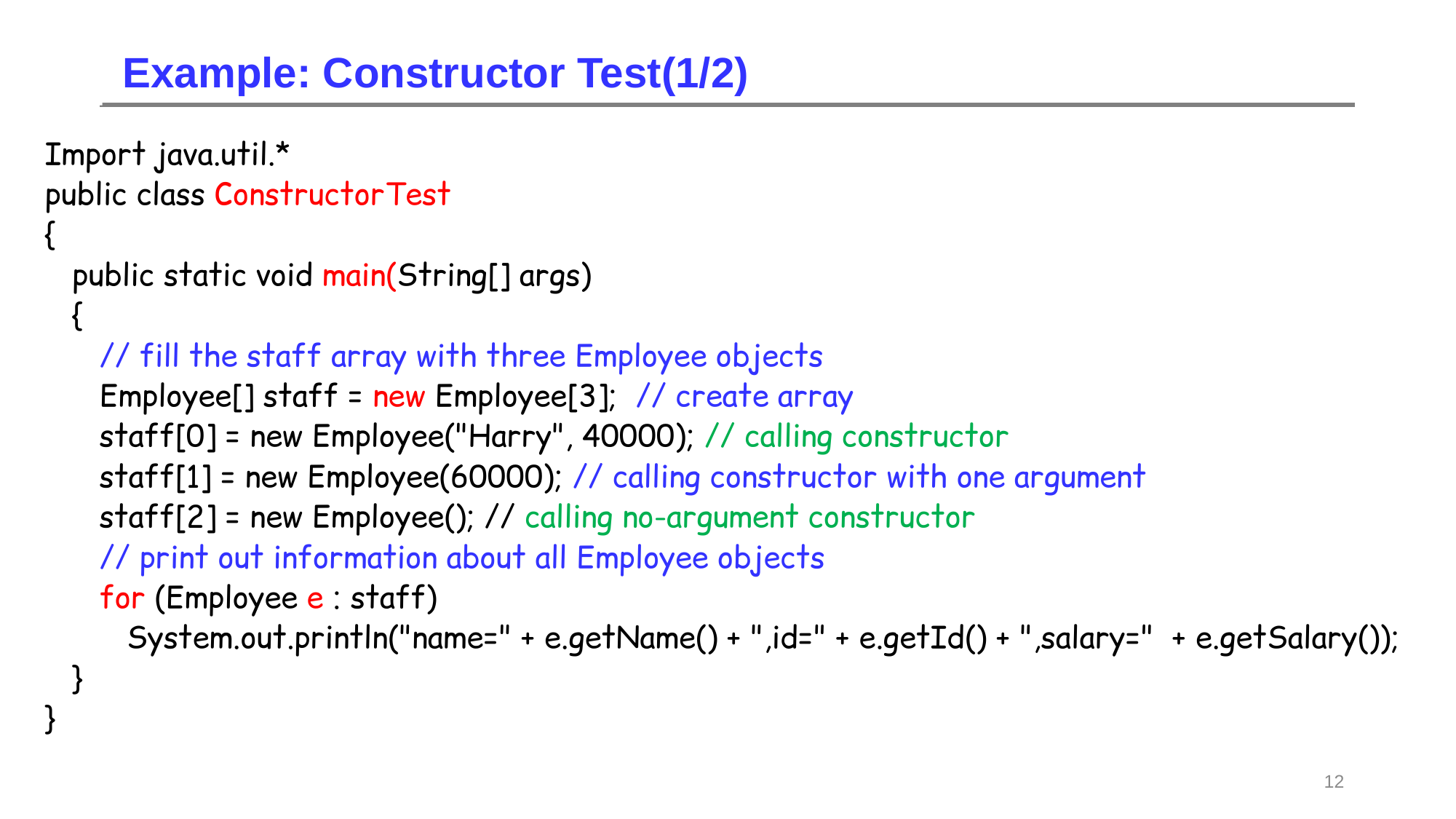

# Example: Constructor Test(1/2)
Import java.util.*
public class ConstructorTest
{
   public static void main(String[] args)
   {
      // fill the staff array with three Employee objects
      Employee[] staff = new Employee[3];  // create array
      staff[0] = new Employee("Harry", 40000); // calling constructor
      staff[1] = new Employee(60000); // calling constructor with one argument
      staff[2] = new Employee(); // calling no-argument constructor
      // print out information about all Employee objects
      for (Employee e : staff)
         System.out.println("name=" + e.getName() + ",id=" + e.getId() + ",salary="  + e.getSalary());
   }
}

12